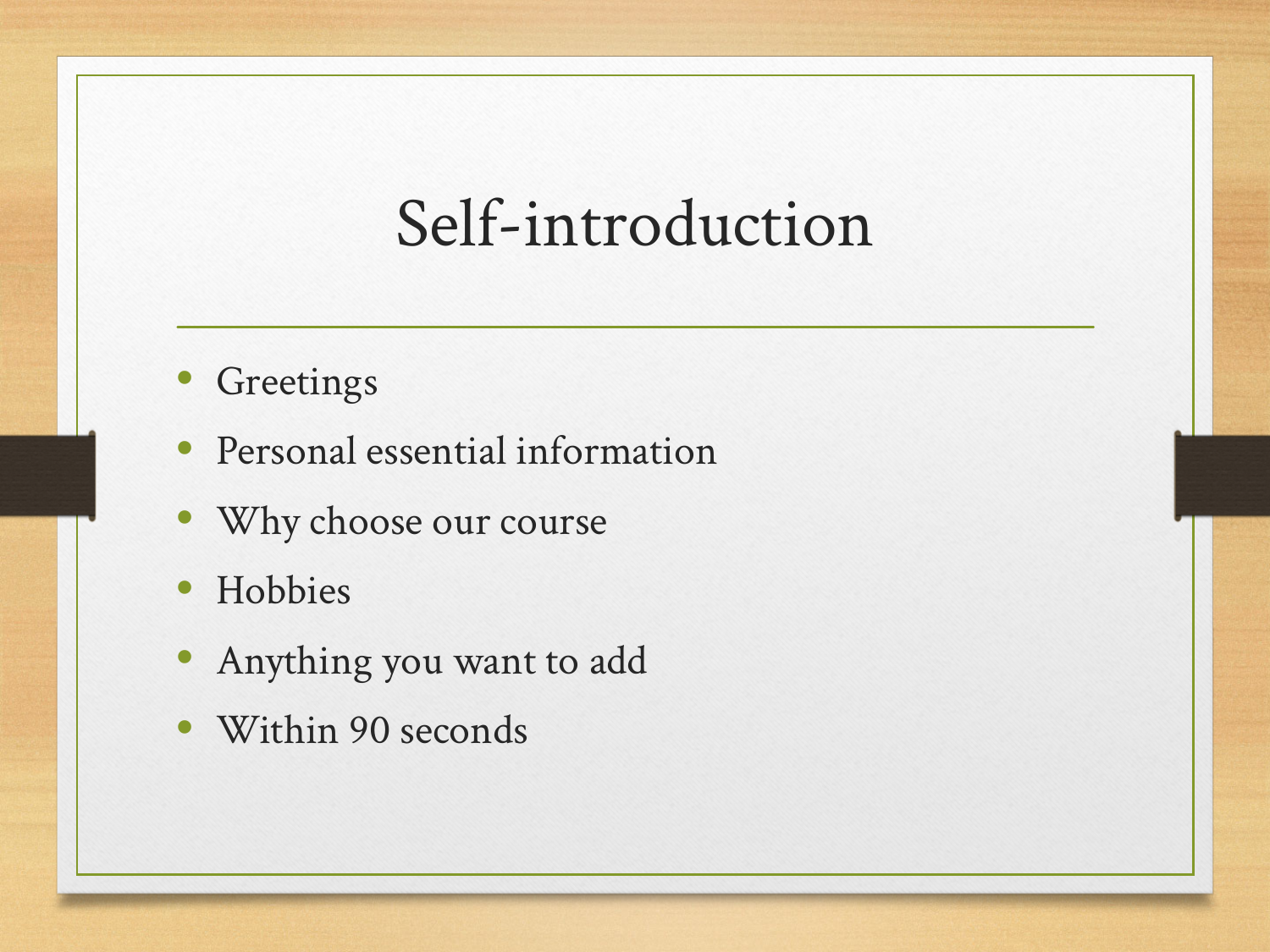

# Self-introduction
Greetings
Personal essential information
Why choose our course
Hobbies
Anything you want to add
Within 90 seconds